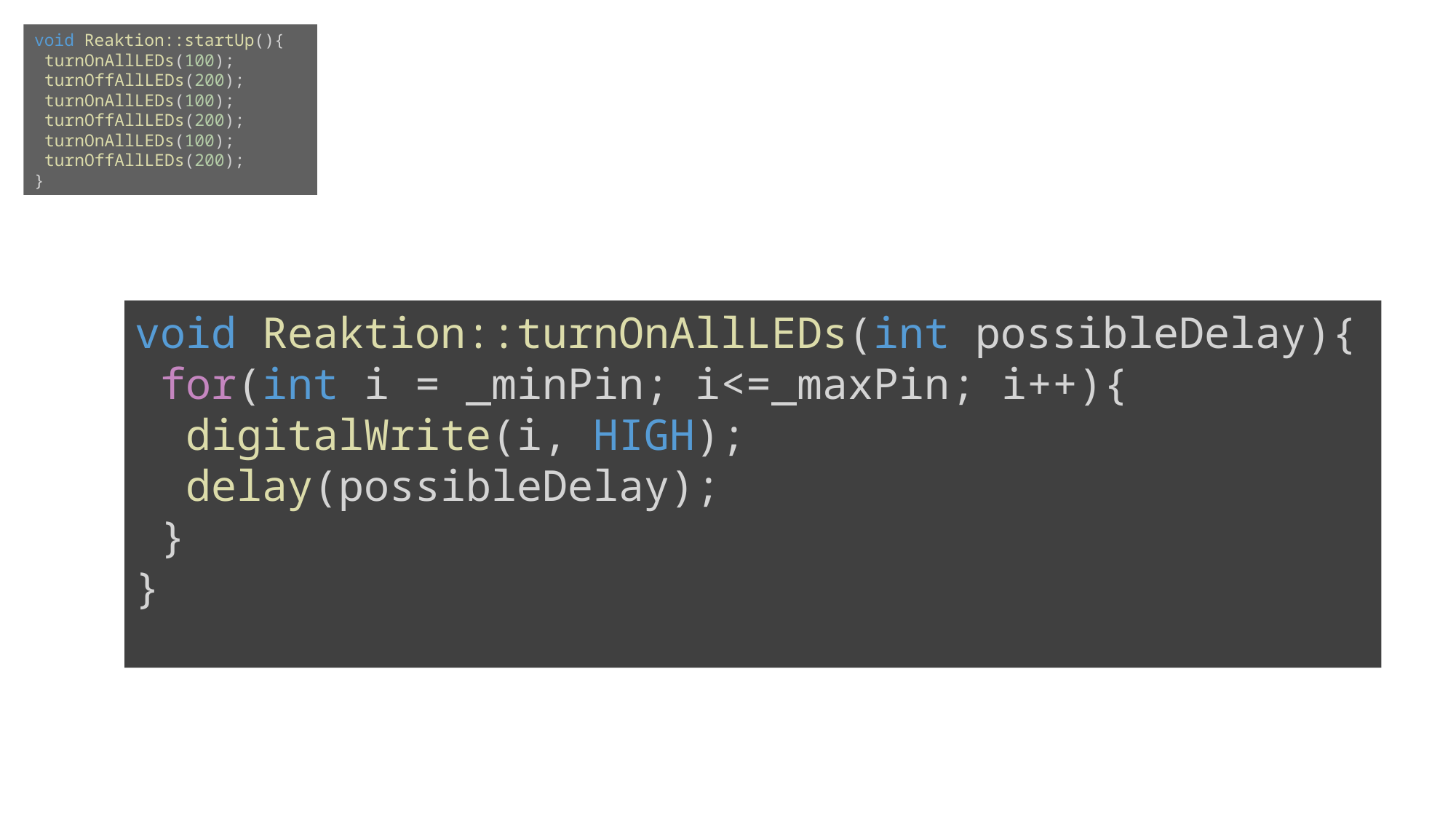

void Reaktion::startUp(){
 turnOnAllLEDs(100);
 turnOffAllLEDs(200);
 turnOnAllLEDs(100);
 turnOffAllLEDs(200);
 turnOnAllLEDs(100);
 turnOffAllLEDs(200);
}
void Reaktion::turnOnAllLEDs(int possibleDelay){
 for(int i = _minPin; i<=_maxPin; i++){
  digitalWrite(i, HIGH);
  delay(possibleDelay);
 }
}